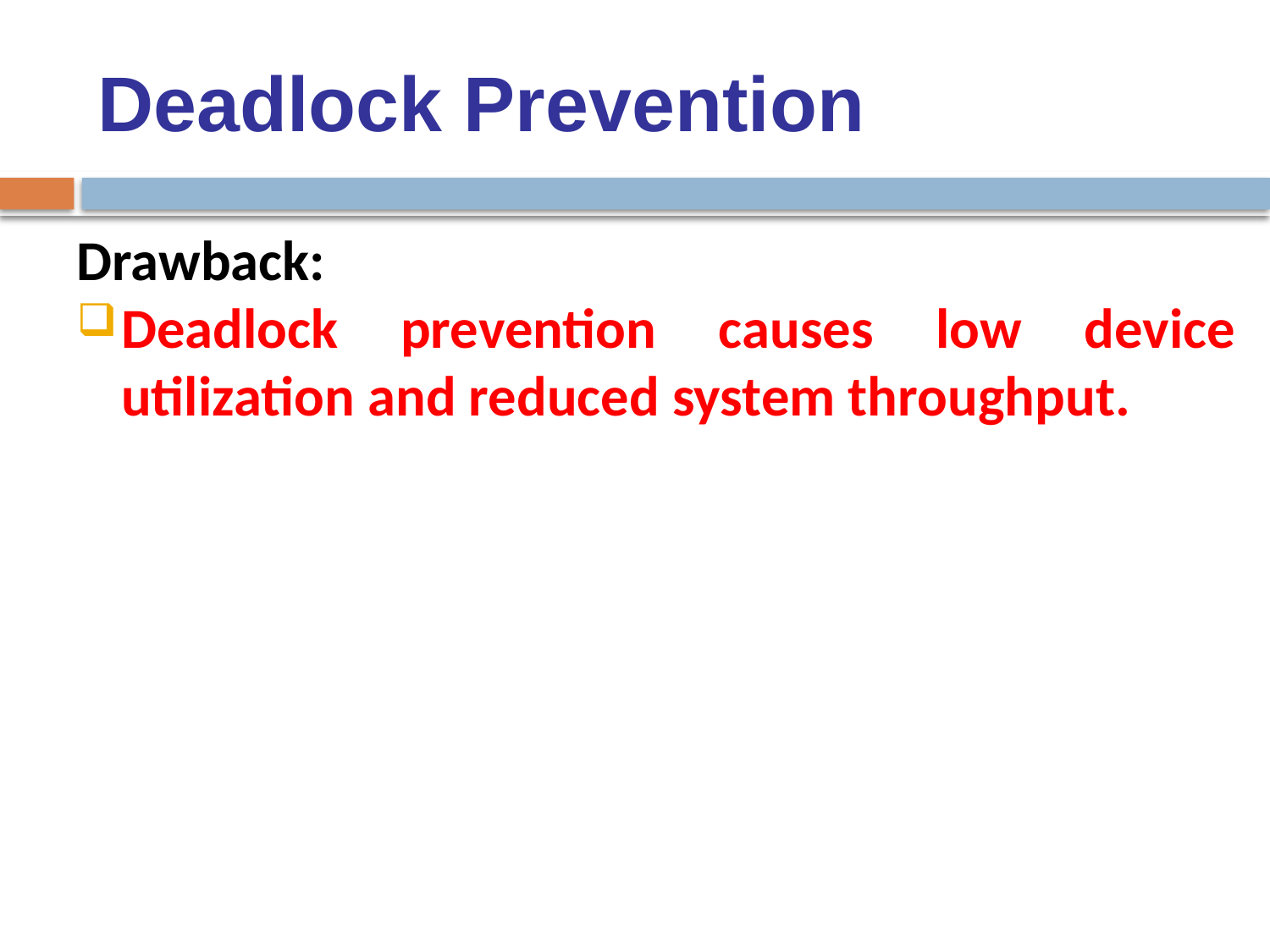

# Deadlock Prevention
Drawback:
Deadlock prevention causes low device utilization and reduced system throughput.